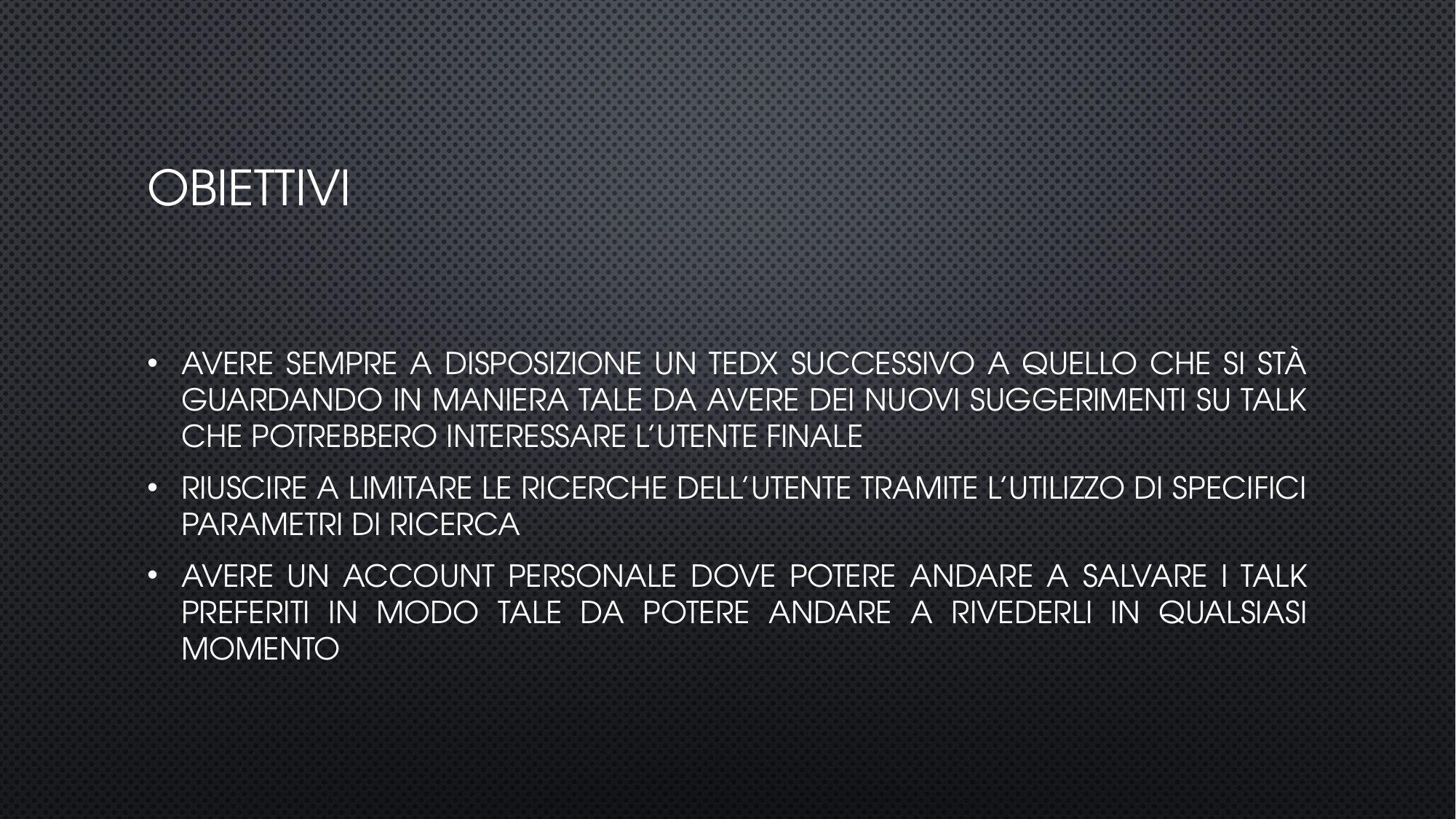

# Obiettivi
Avere sempre a disposizione un Tedx successivo a quello che si stà guardando in maniera tale da avere dei nuovi suggerimenti su talk che potrebbero interessare l’utente finale
Riuscire a limitare le ricerche dell’utente tramite l’utilizzo di specifici parametri di ricerca
Avere un account personale dove potere andare a salvare i talk preferiti in modo tale da potere andare a rivederli in qualsiasi momento